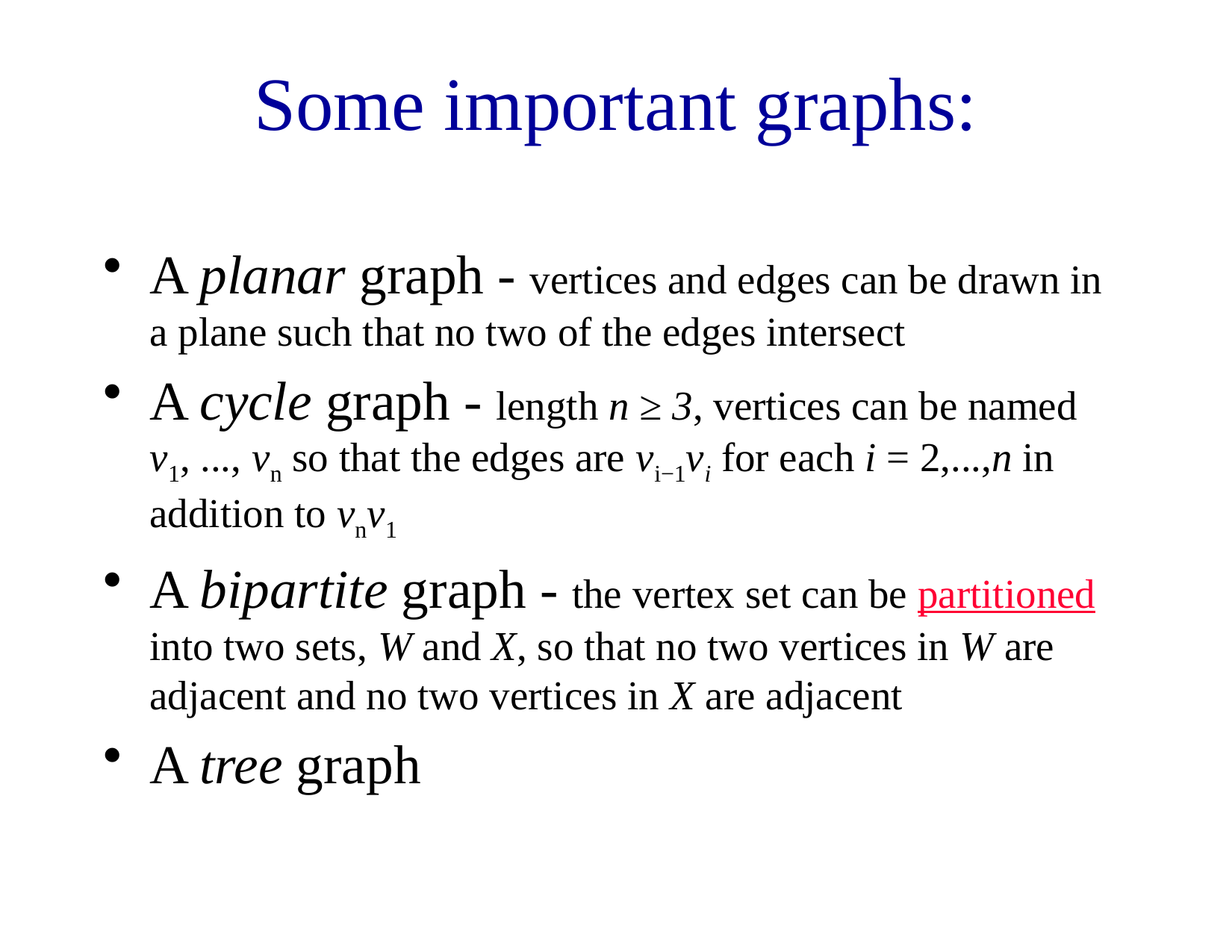

# Some important graphs:
A planar graph - vertices and edges can be drawn in a plane such that no two of the edges intersect
A cycle graph - length n ≥ 3, vertices can be named v1, ..., vn so that the edges are vi−1vi for each i = 2,...,n in addition to vnv1
A bipartite graph - the vertex set can be partitioned into two sets, W and X, so that no two vertices in W are adjacent and no two vertices in X are adjacent
A tree graph